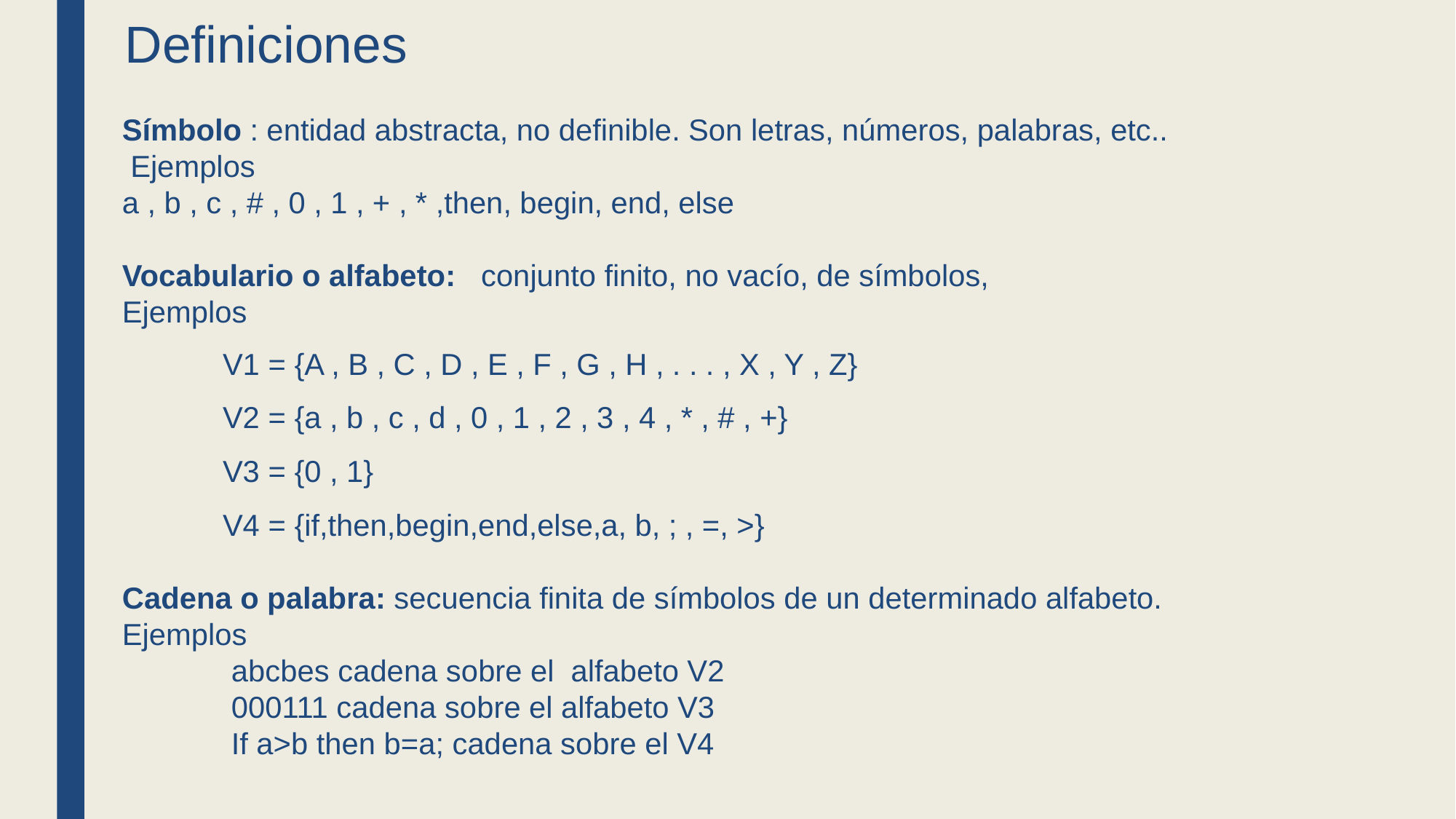

# Definiciones
Símbolo : entidad abstracta, no definible. Son letras, números, palabras, etc..
 Ejemplos
a , b , c , # , 0 , 1 , + , * ,then, begin, end, else

Vocabulario o alfabeto:   conjunto finito, no vacío, de símbolos,
Ejemplos
V1 = {A , B , C , D , E , F , G , H , . . . , X , Y , Z}
V2 = {a , b , c , d , 0 , 1 , 2 , 3 , 4 , * , # , +}
V3 = {0 , 1}
V4 = {if,then,begin,end,else,a, b, ; , =, >}

Cadena o palabra: secuencia finita de símbolos de un determinado alfabeto.
Ejemplos
abcbes cadena sobre el  alfabeto V2
000111 cadena sobre el alfabeto V3
If a>b then b=a; cadena sobre el V4